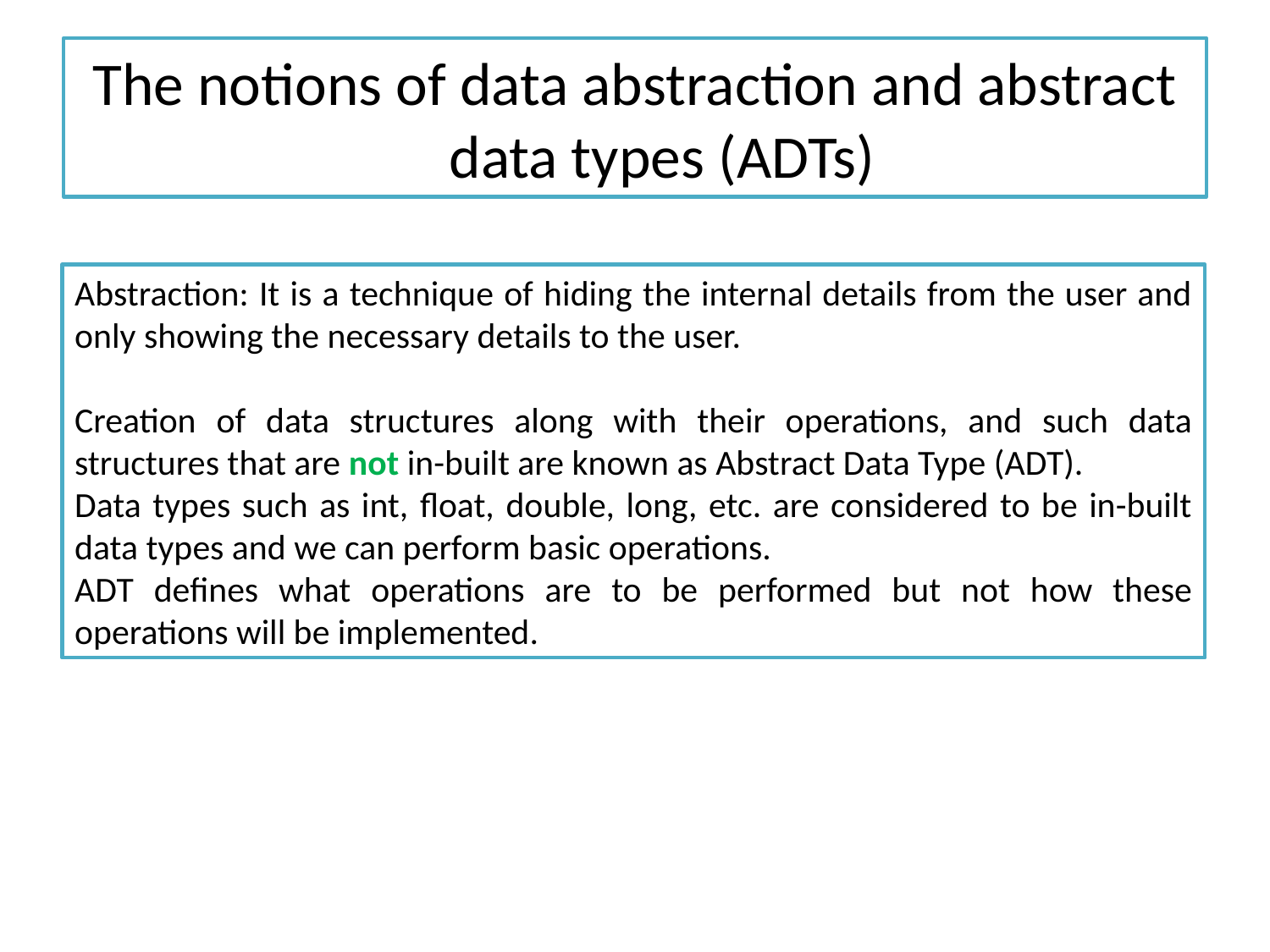

# The notions of data abstraction and abstract data types (ADTs)
Abstraction: It is a technique of hiding the internal details from the user and only showing the necessary details to the user.

Creation of data structures along with their operations, and such data structures that are not in-built are known as Abstract Data Type (ADT).
Data types such as int, float, double, long, etc. are considered to be in-built data types and we can perform basic operations.
ADT defines what operations are to be performed but not how these operations will be implemented.